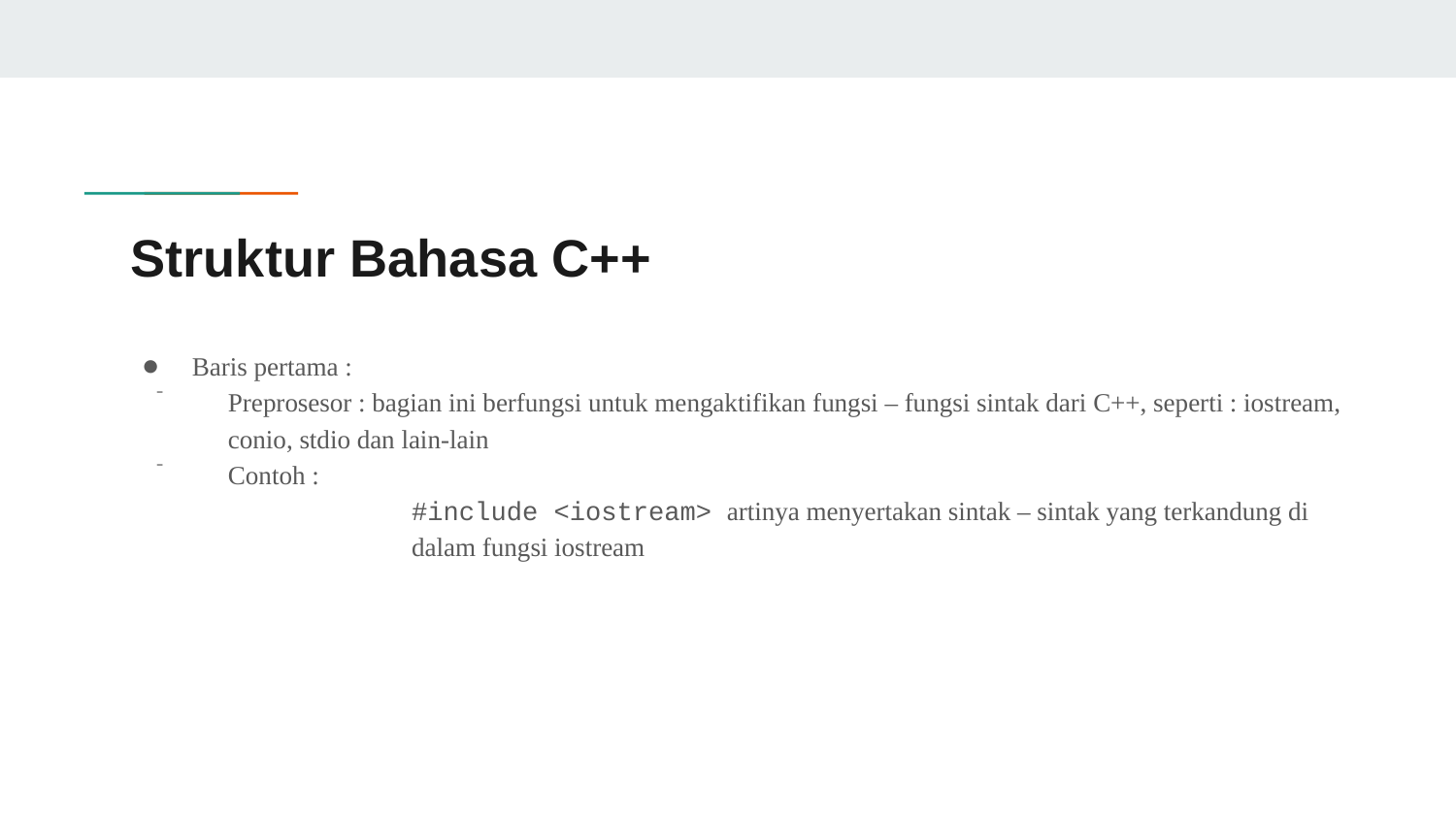

# Struktur Bahasa C++
Baris pertama :
Preprosesor : bagian ini berfungsi untuk mengaktifikan fungsi – fungsi sintak dari C++, seperti : iostream, conio, stdio dan lain-lain
Contoh :
#include <iostream> artinya menyertakan sintak – sintak yang terkandung di dalam fungsi iostream